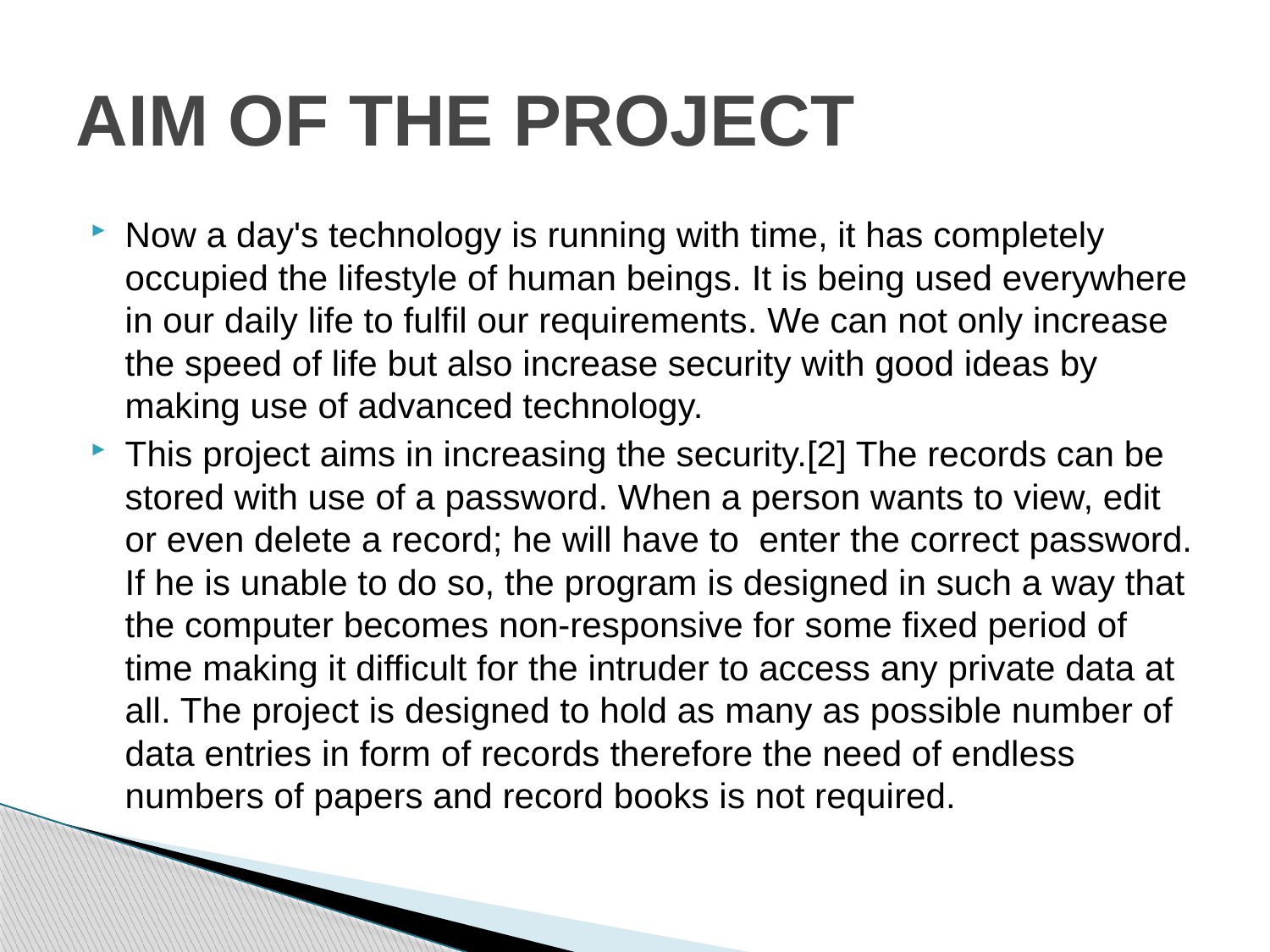

# AIM OF THE PROJECT
Now a day's technology is running with time, it has completely occupied the lifestyle of human beings. It is being used everywhere in our daily life to fulfil our requirements. We can not only increase the speed of life but also increase security with good ideas by making use of advanced technology.
This project aims in increasing the security.[2] The records can be stored with use of a password. When a person wants to view, edit or even delete a record; he will have to  enter the correct password. If he is unable to do so, the program is designed in such a way that the computer becomes non-responsive for some fixed period of time making it difficult for the intruder to access any private data at all. The project is designed to hold as many as possible number of data entries in form of records therefore the need of endless numbers of papers and record books is not required.